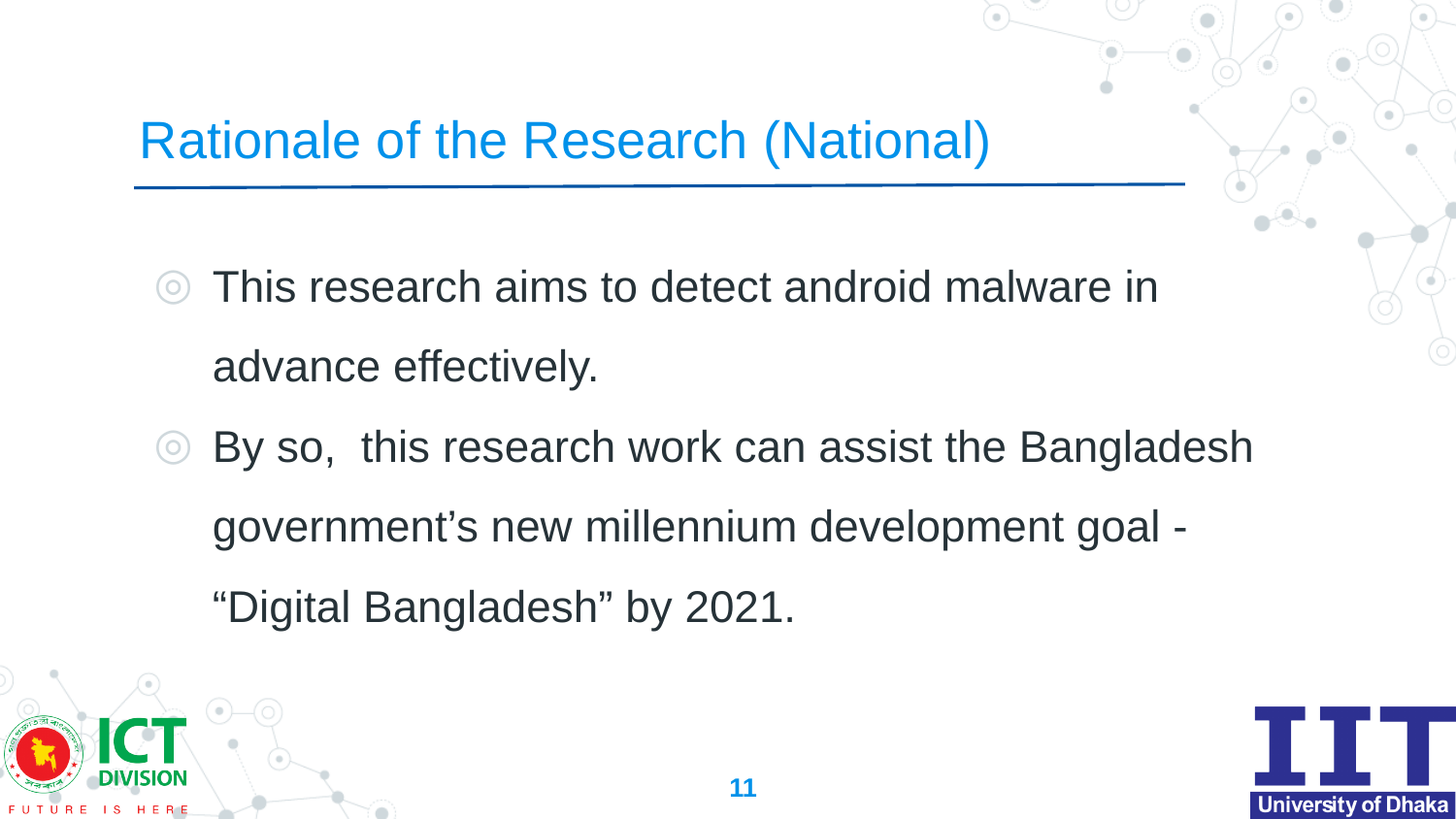

# Rationale of the Research (National)
This research aims to detect android malware in advance effectively.
By so,  this research work can assist the Bangladesh government’s new millennium development goal - “Digital Bangladesh” by 2021.

11